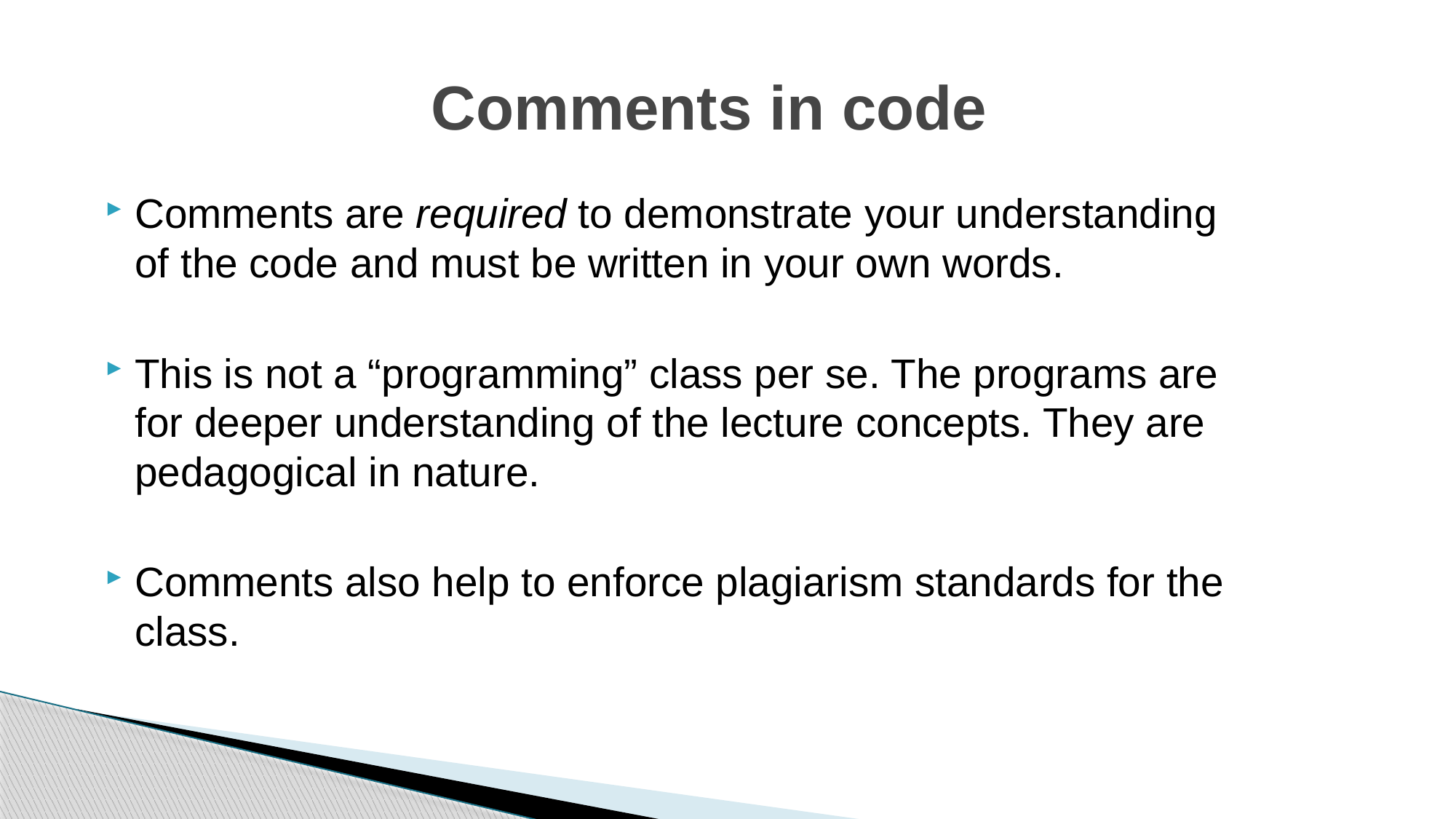

# Comments in code
Comments are required to demonstrate your understanding of the code and must be written in your own words.

This is not a “programming” class per se. The programs are for deeper understanding of the lecture concepts. They are pedagogical in nature.

Comments also help to enforce plagiarism standards for the class.